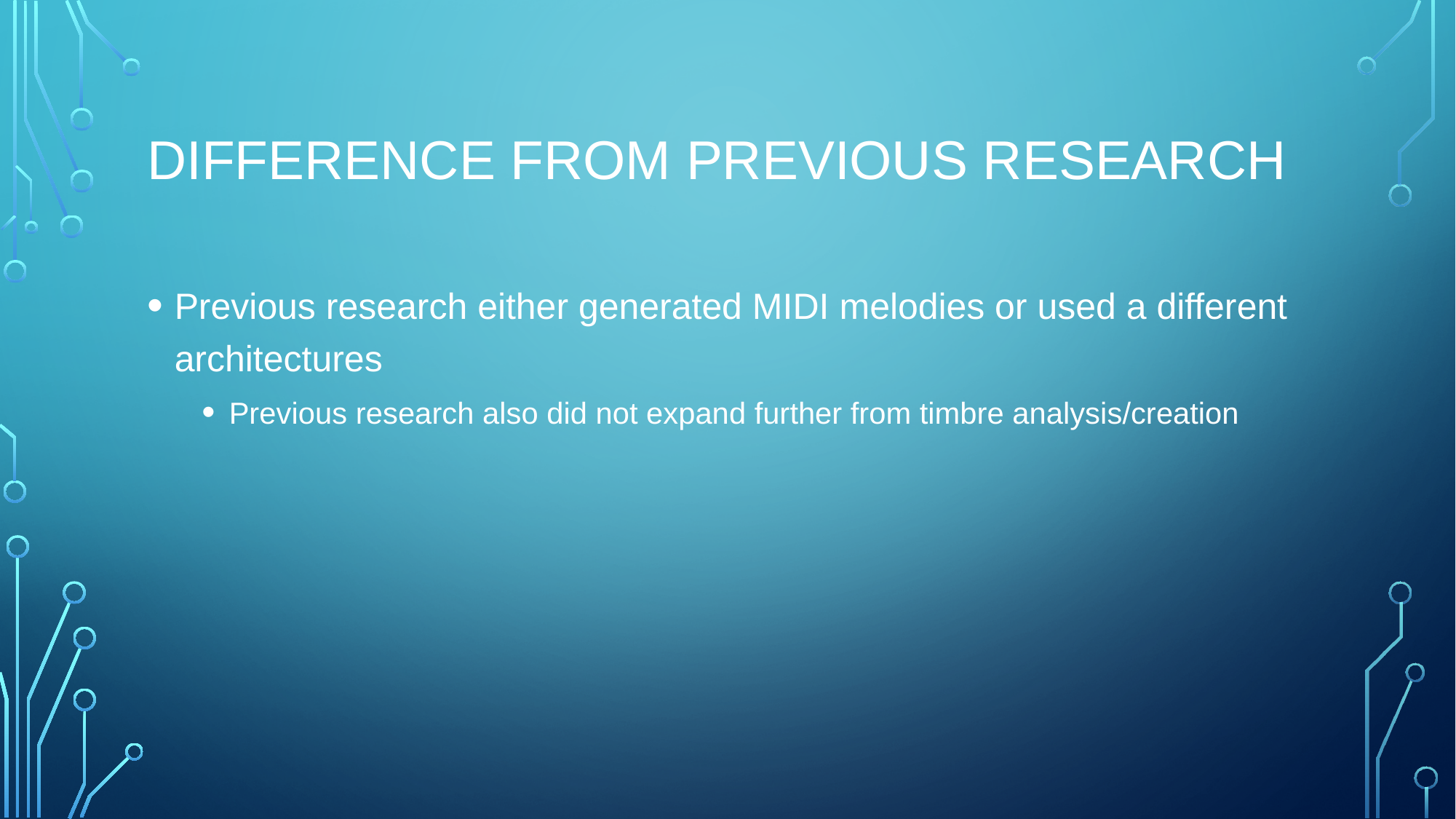

# Difference from previous research
Previous research either generated MIDI melodies or used a different architectures
Previous research also did not expand further from timbre analysis/creation